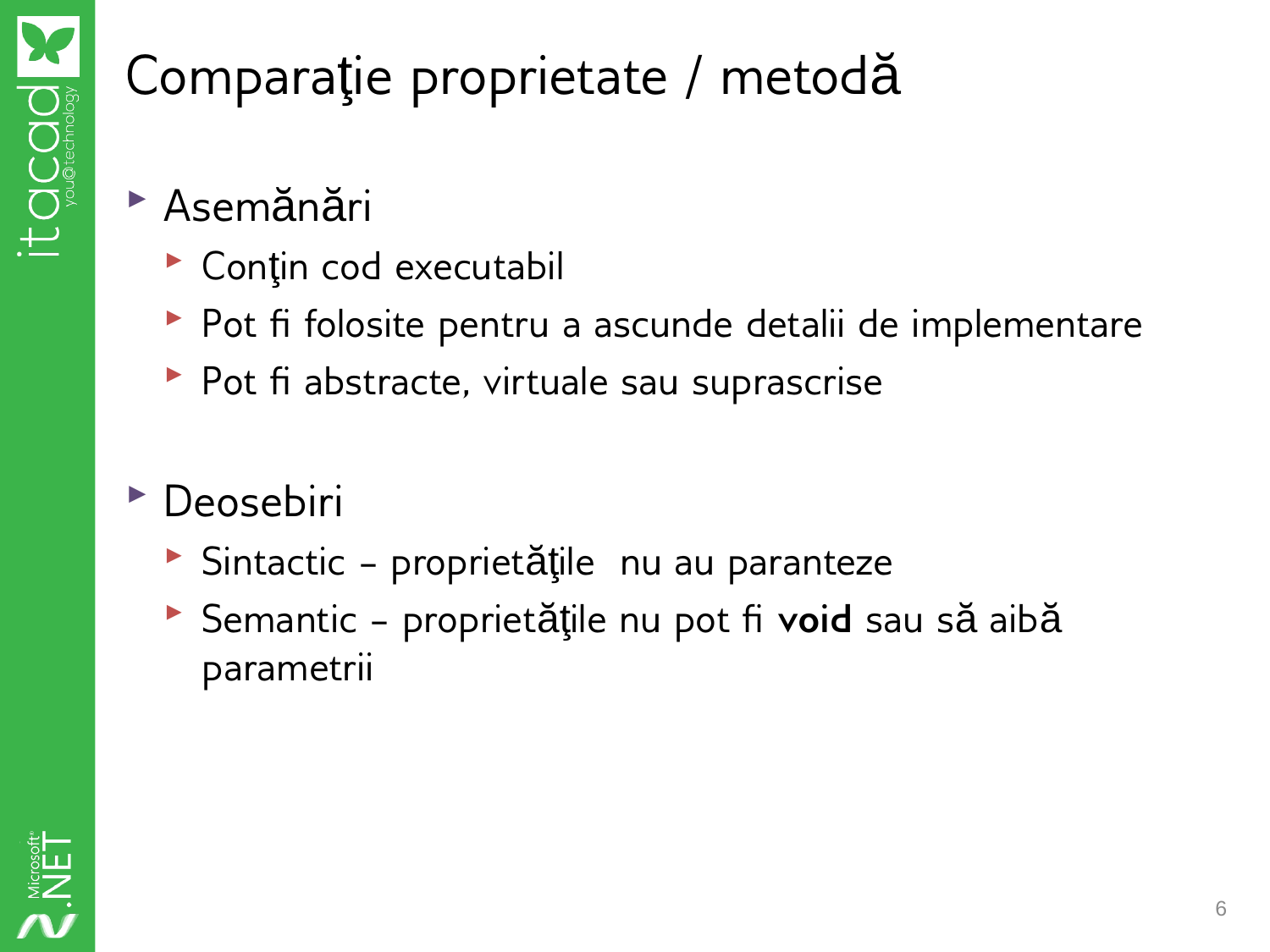

# Comparaţie proprietate / metodă
Asemănări
Conţin cod executabil
Pot fi folosite pentru a ascunde detalii de implementare
Pot fi abstracte, virtuale sau suprascrise

Deosebiri
Sintactic – proprietăţile  nu au paranteze
Semantic – proprietăţile nu pot fi void sau să aibă parametrii

6